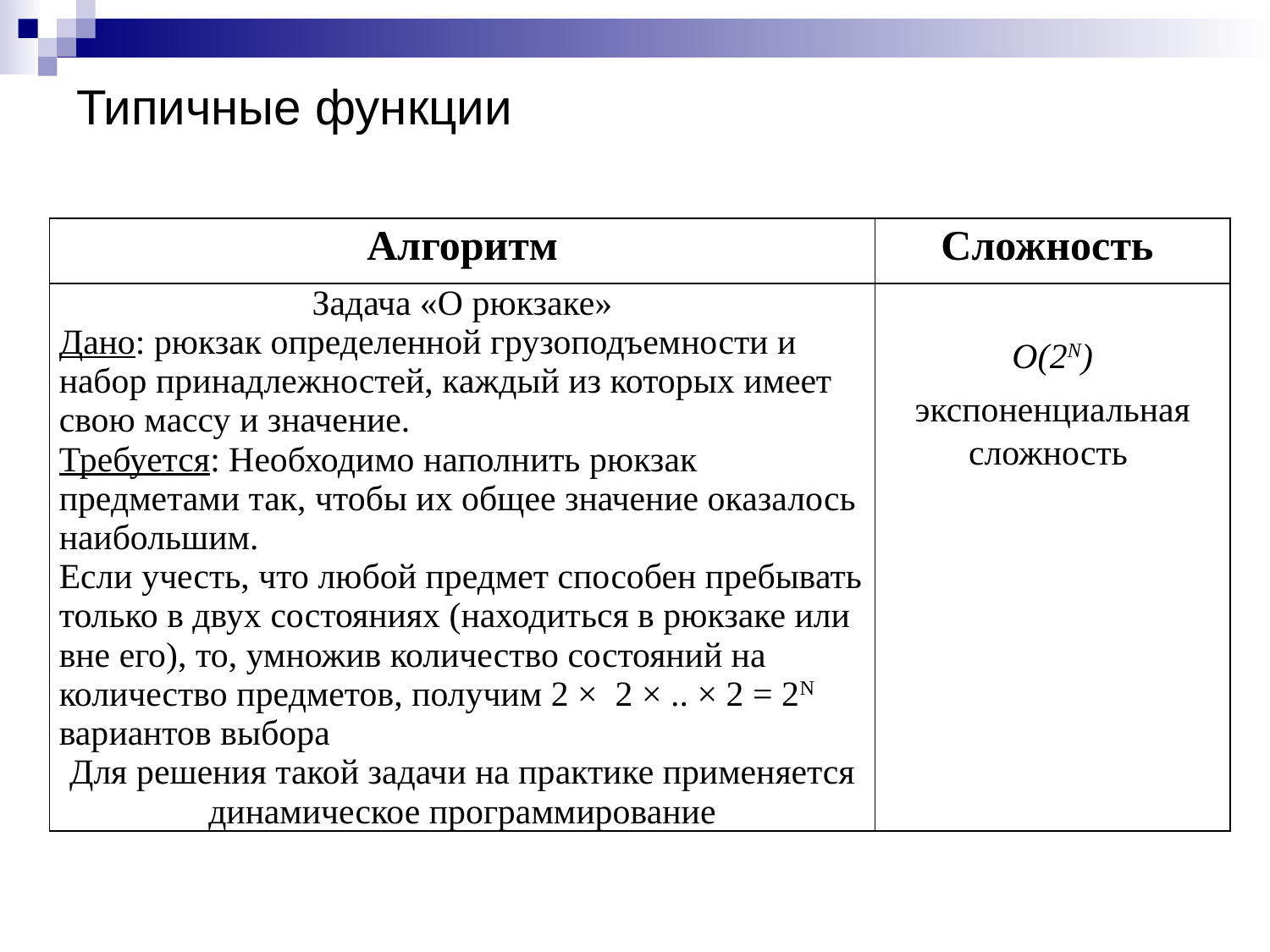

# Типичные функции
| Алгоритм | Сложность |
| --- | --- |
| Задача «О рюкзаке» Дано: рюкзак определенной грузоподъемности и набор принадлежностей, каждый из которых имеет свою массу и значение. Требуется: Необходимо наполнить рюкзак предметами так, чтобы их общее значение оказалось наибольшим. Если учесть, что любой предмет способен пребывать только в двух состояниях (находиться в рюкзаке или вне его), то, умножив количество состояний на количество предметов, получим 2 × 2 × .. × 2 = 2N вариантов выбора Для решения такой задачи на практике применяется динамическое программирование | O(2N) экспоненциальная сложность |